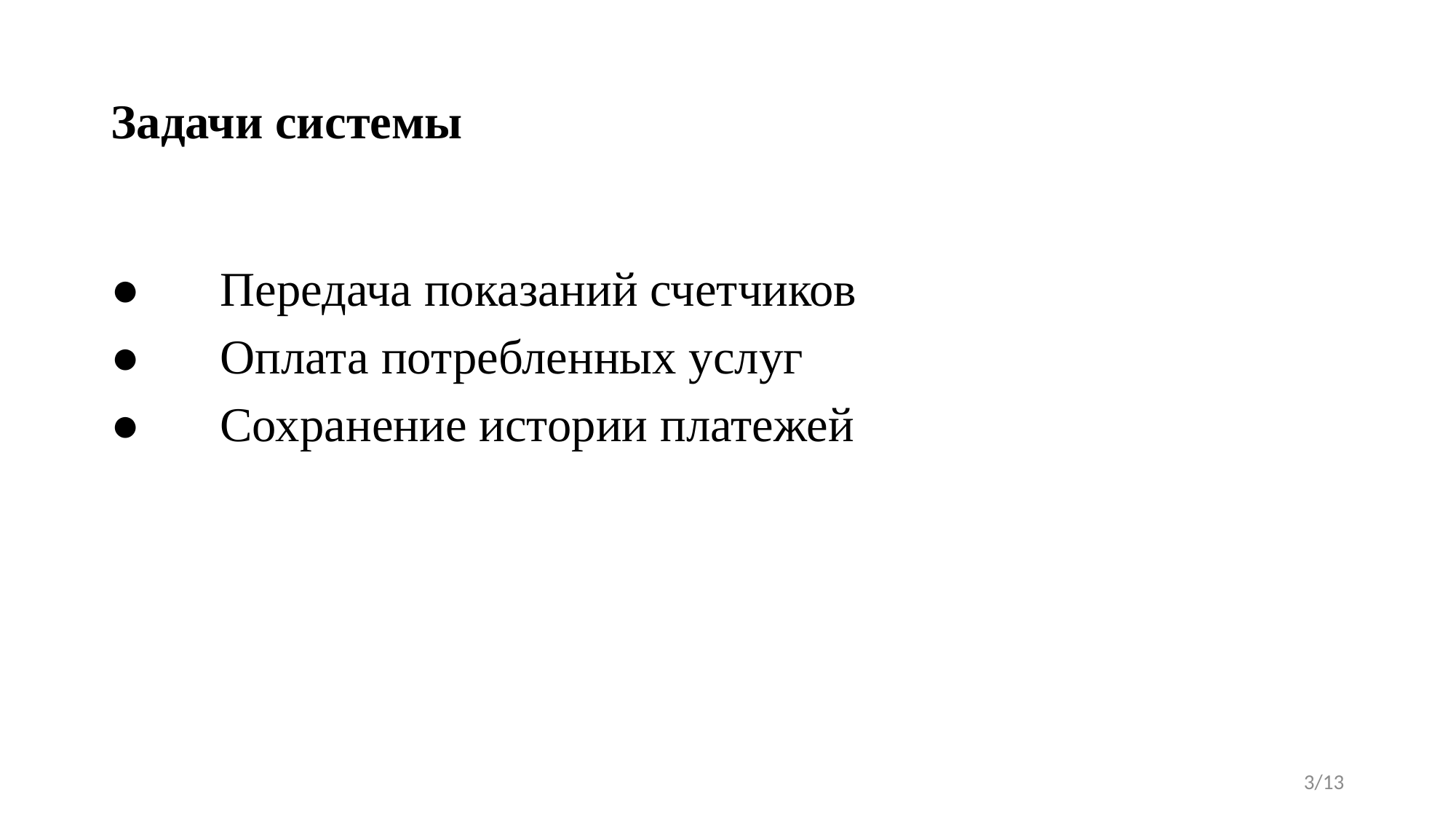

# Задачи системы
●	Передача показаний счетчиков
●	Оплата потребленных услуг
●	Сохранение истории платежей

3/13